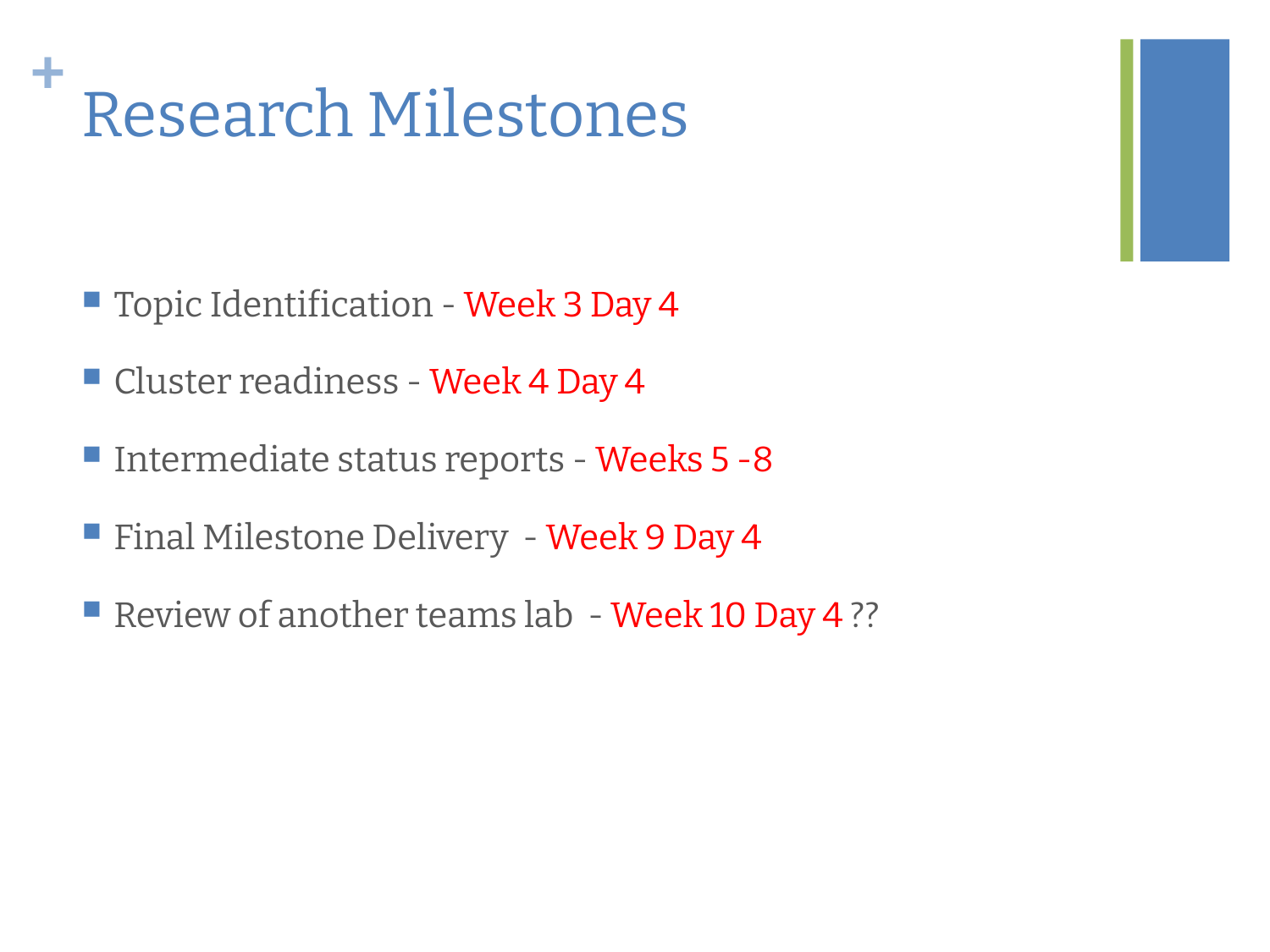

# Research Milestones
Topic Identification - Week 3 Day 4
Cluster readiness - Week 4 Day 4
Intermediate status reports - Weeks 5 -8
Final Milestone Delivery  - Week 9 Day 4
Review of another teams lab  - Week 10 Day 4 ??